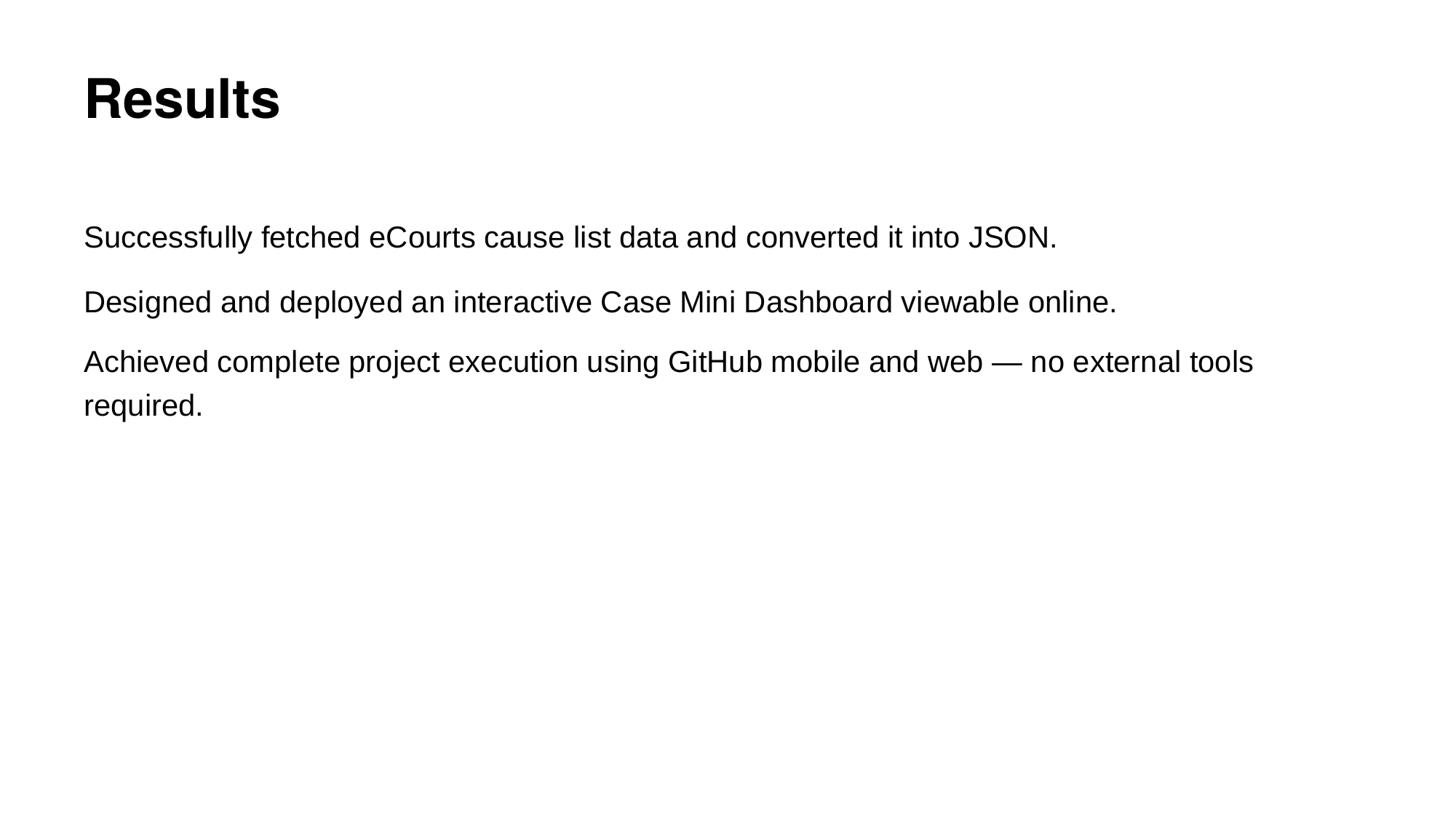

# Results
Successfully fetched eCourts cause list data and converted it into JSON.
Designed and deployed an interactive Case Mini Dashboard viewable online.
Achieved complete project execution using GitHub mobile and web — no external tools required.